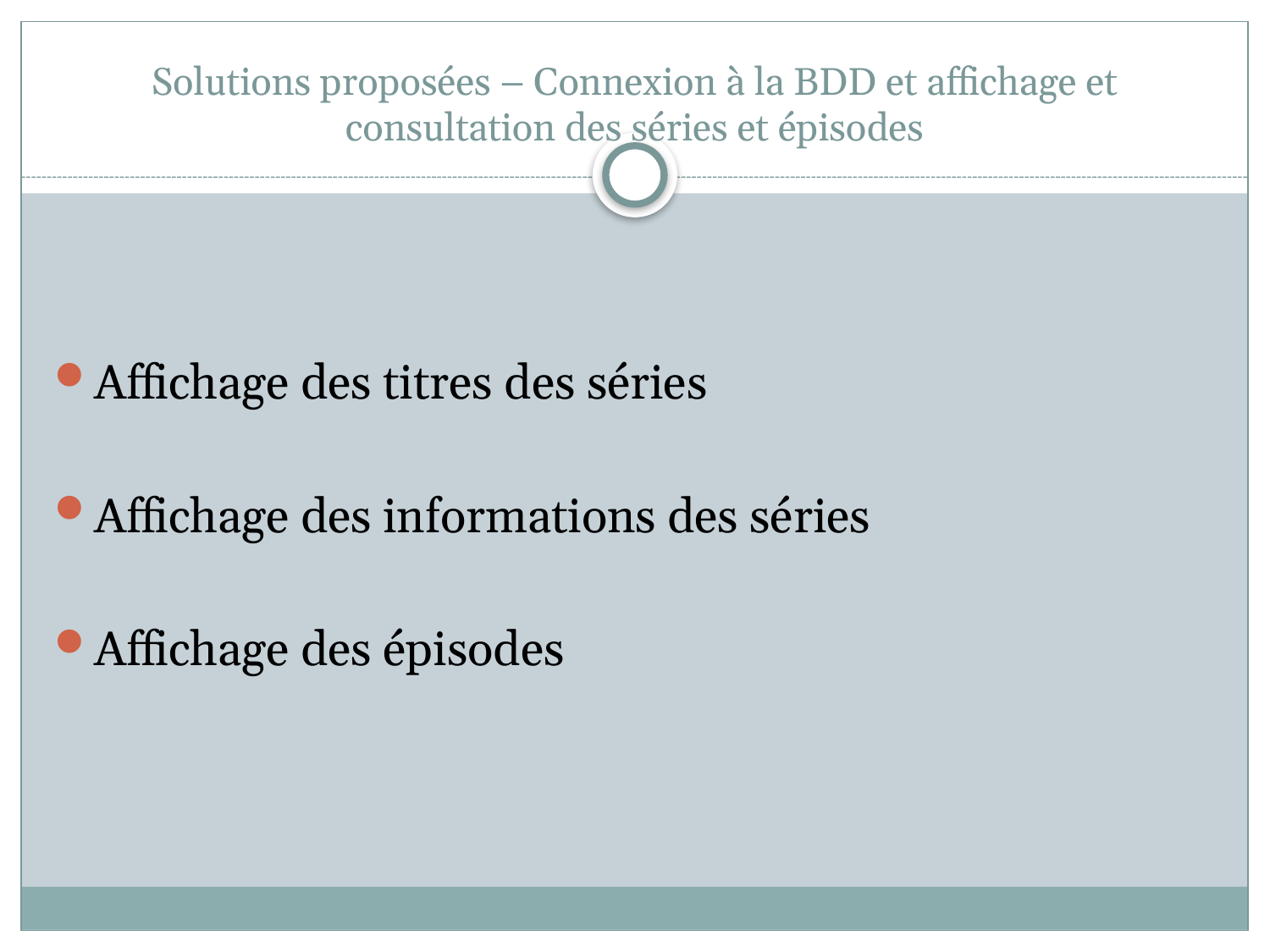

# Solutions proposées – Connexion à la BDD et affichage et consultation des séries et épisodes

Affichage des titres des séries

Affichage des informations des séries

Affichage des épisodes